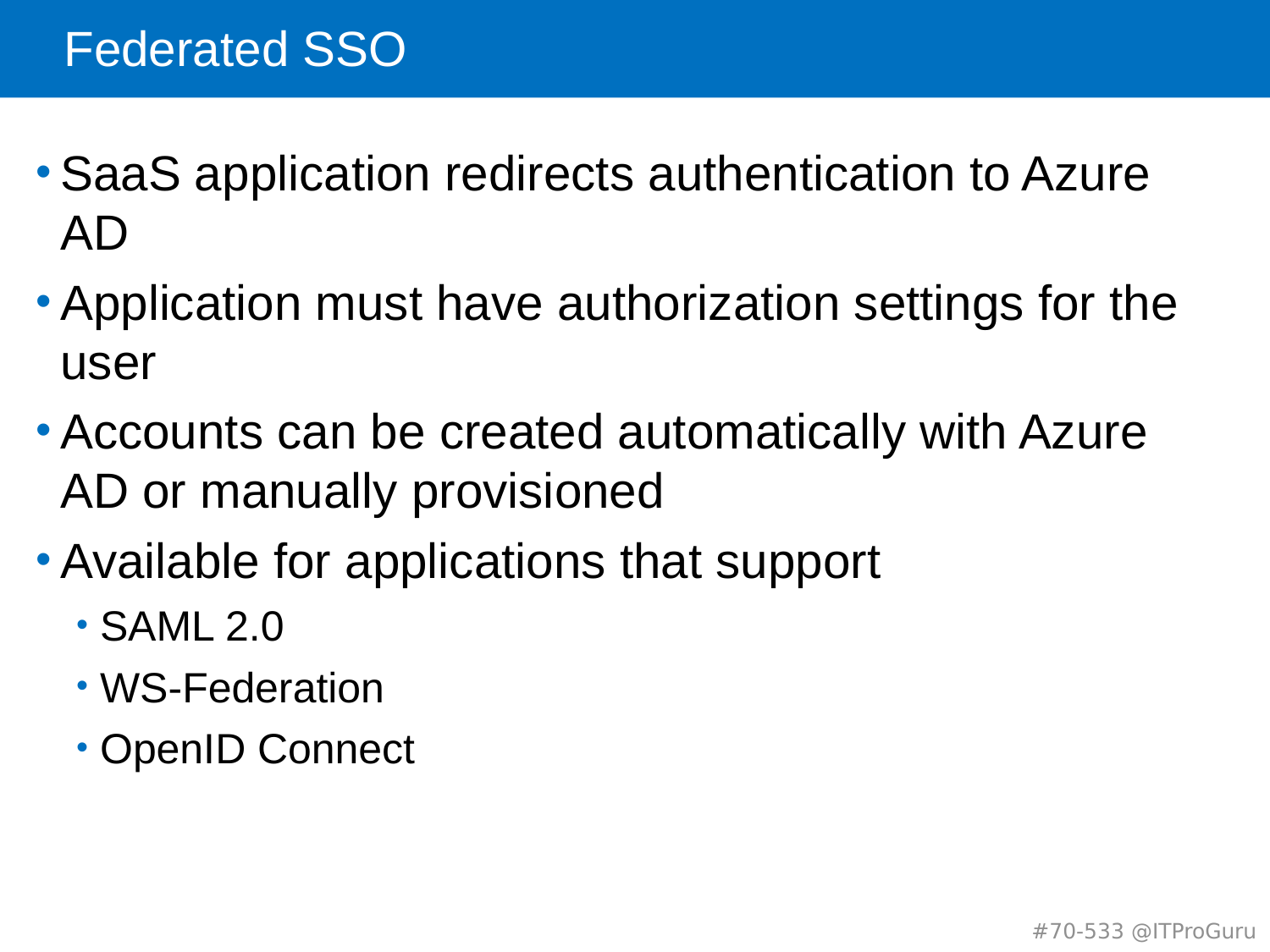

# Federated SSO
SaaS application redirects authentication to Azure AD
Application must have authorization settings for the user
Accounts can be created automatically with Azure AD or manually provisioned
Available for applications that support
SAML 2.0
WS-Federation
OpenID Connect